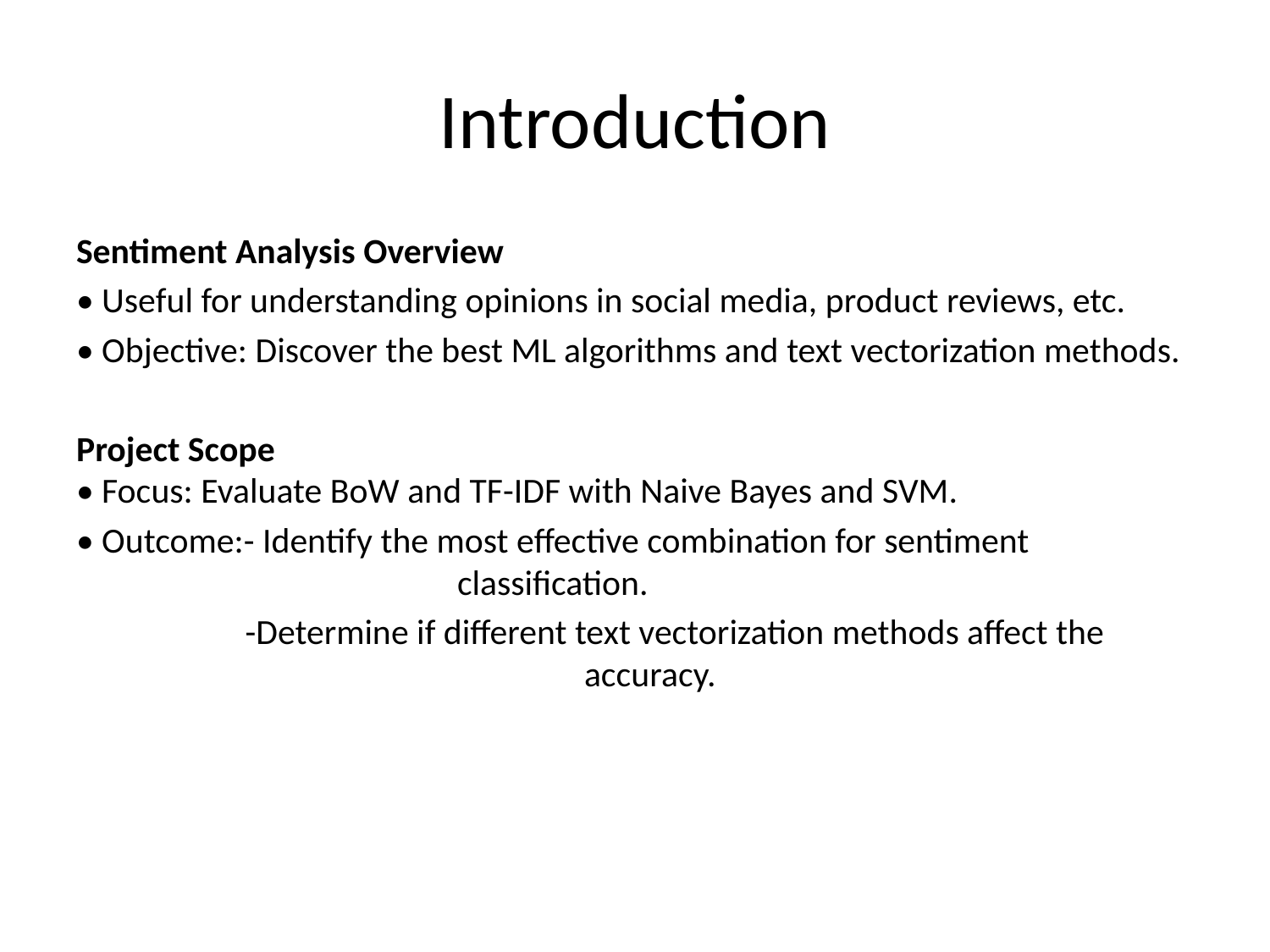

# Introduction
Sentiment Analysis Overview
• Useful for understanding opinions in social media, product reviews, etc.
• Objective: Discover the best ML algorithms and text vectorization methods.

Project Scope
• Focus: Evaluate BoW and TF-IDF with Naive Bayes and SVM.
• Outcome:- Identify the most effective combination for sentiment                        			classification.
                     -Determine if different text vectorization methods affect the 				accuracy.